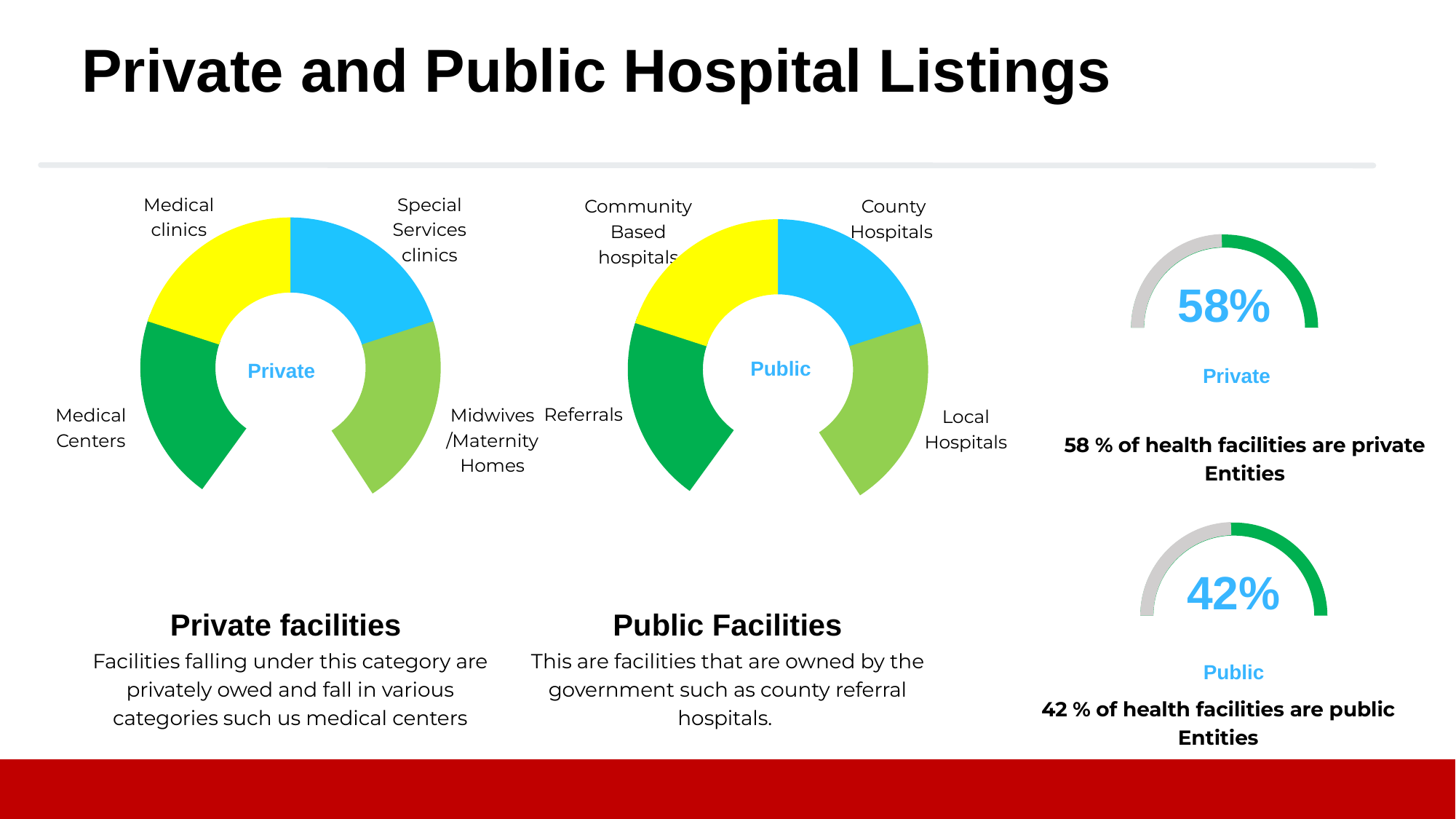

Private and Public Hospital Listings

Medical
clinics
Special
Services clinics

Medical
Centers
Midwives
/Maternity Homes
Community Based hospitals
 County Hospitals

Referrals
Local Hospitals

58%
Public
Private
Private
58 % of health facilities are private Entities

42%
Private facilities
Public Facilities
Facilities falling under this category are privately owed and fall in various categories such us medical centers
This are facilities that are owned by the government such as county referral hospitals.
Public
42 % of health facilities are public Entities